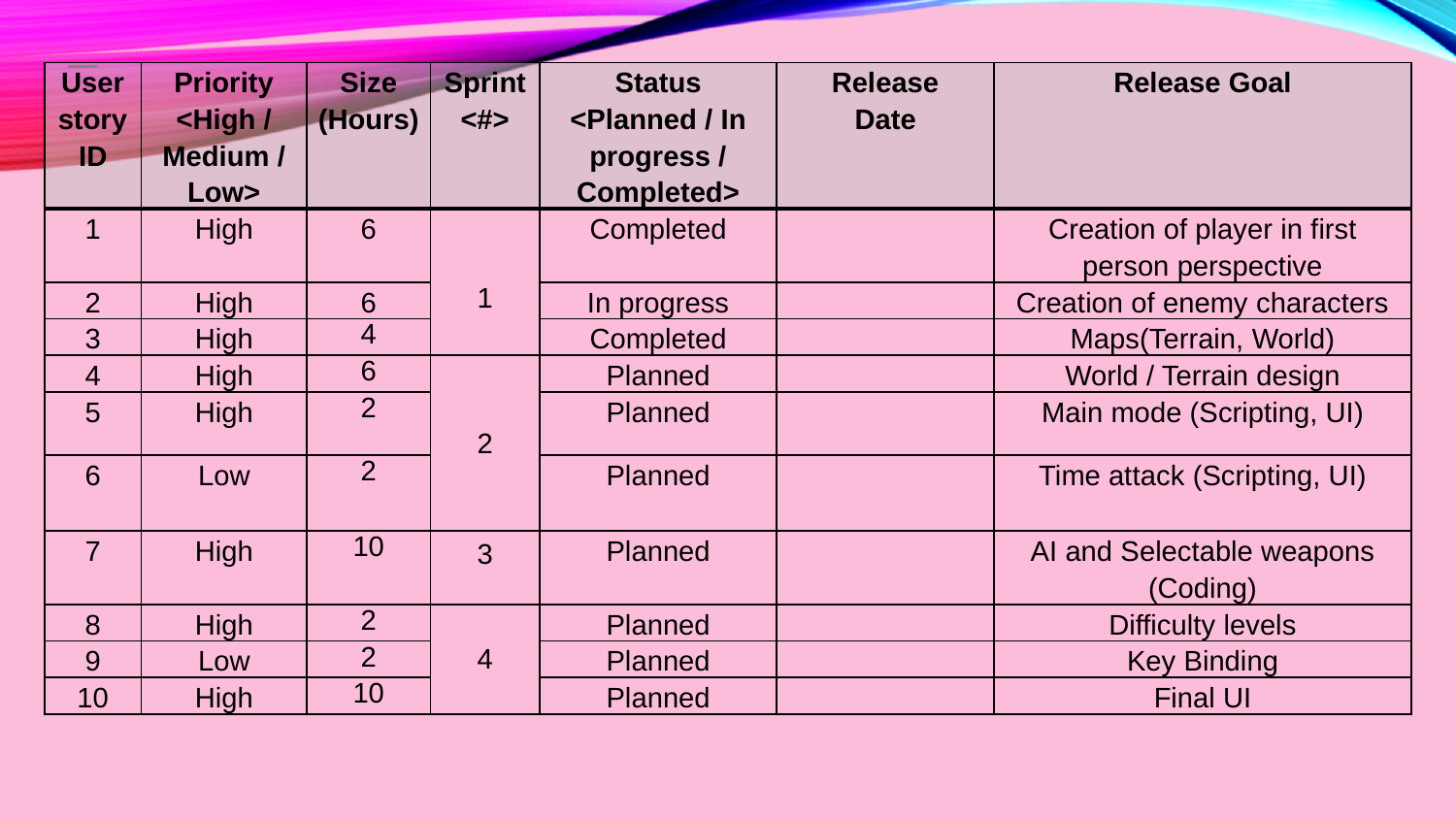

| User story ID | Priority <High / Medium / Low> | Size (Hours) | Sprint <#> | Status <Planned / In progress / Completed> | Release Date | Release Goal |
| --- | --- | --- | --- | --- | --- | --- |
| 1 | High | 6 | 1 | Completed |  | Creation of player in first person perspective |
| 2 | High | 6 |  | In progress |  | Creation of enemy characters |
| 3 | High | 4 |  | Completed |  | Maps(Terrain, World) |
| 4 | High | 6 | 2 | Planned |  | World / Terrain design |
| 5 | High | 2 |  | Planned |  | Main mode (Scripting, UI) |
| 6 | Low | 2 |  | Planned |  | Time attack (Scripting, UI) |
| 7 | High | 10 | 3 | Planned |  | AI and Selectable weapons (Coding) |
| 8 | High | 2 | 4 | Planned |  | Difficulty levels |
| 9 | Low | 2 |  | Planned |  | Key Binding |
| 10 | High | 10 |  | Planned |  | Final UI |